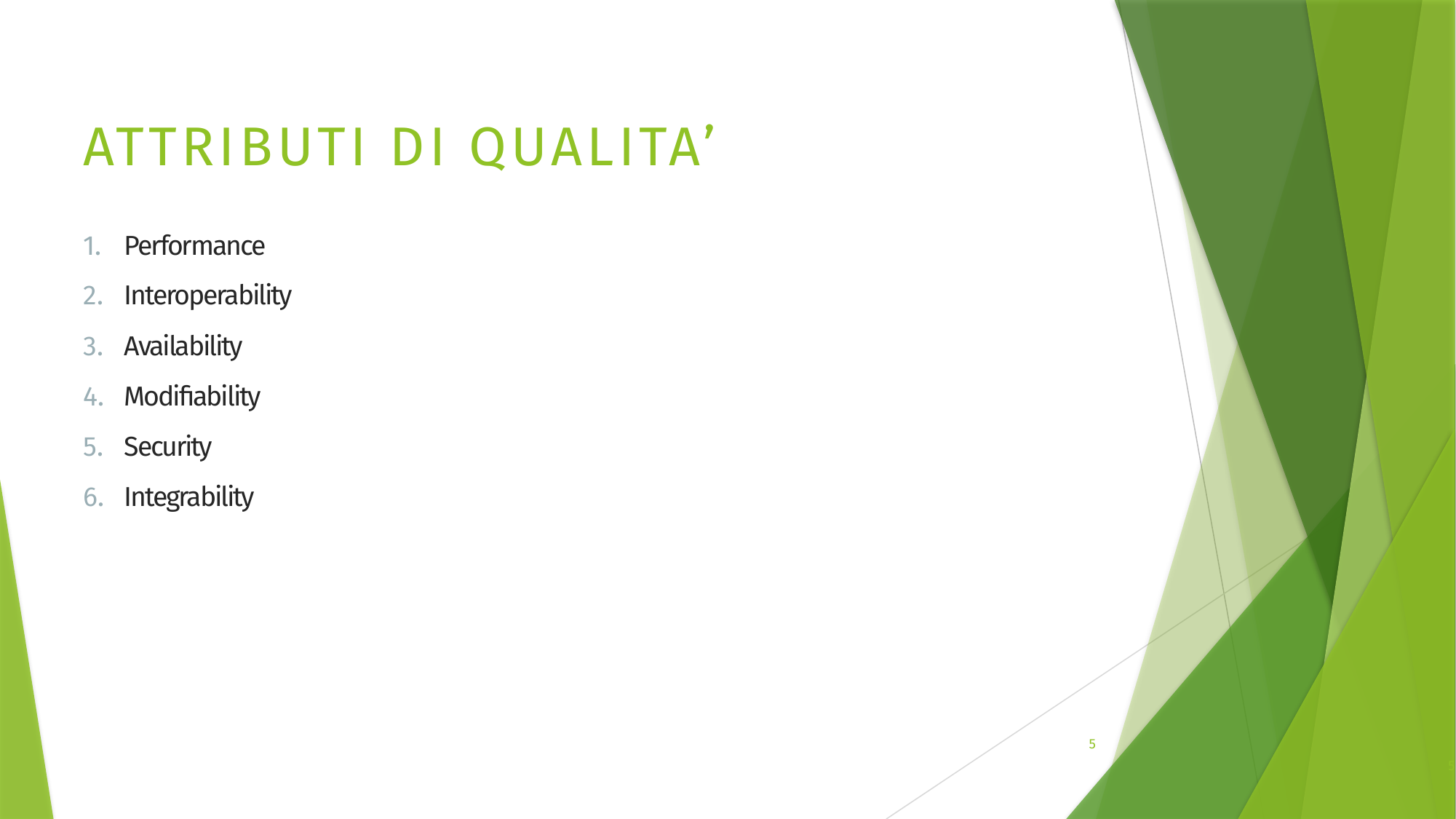

# ATTRIBUTI DI QUALITA’
Performance
Interoperability
Availability
Modifiability
Security
Integrability
5
5